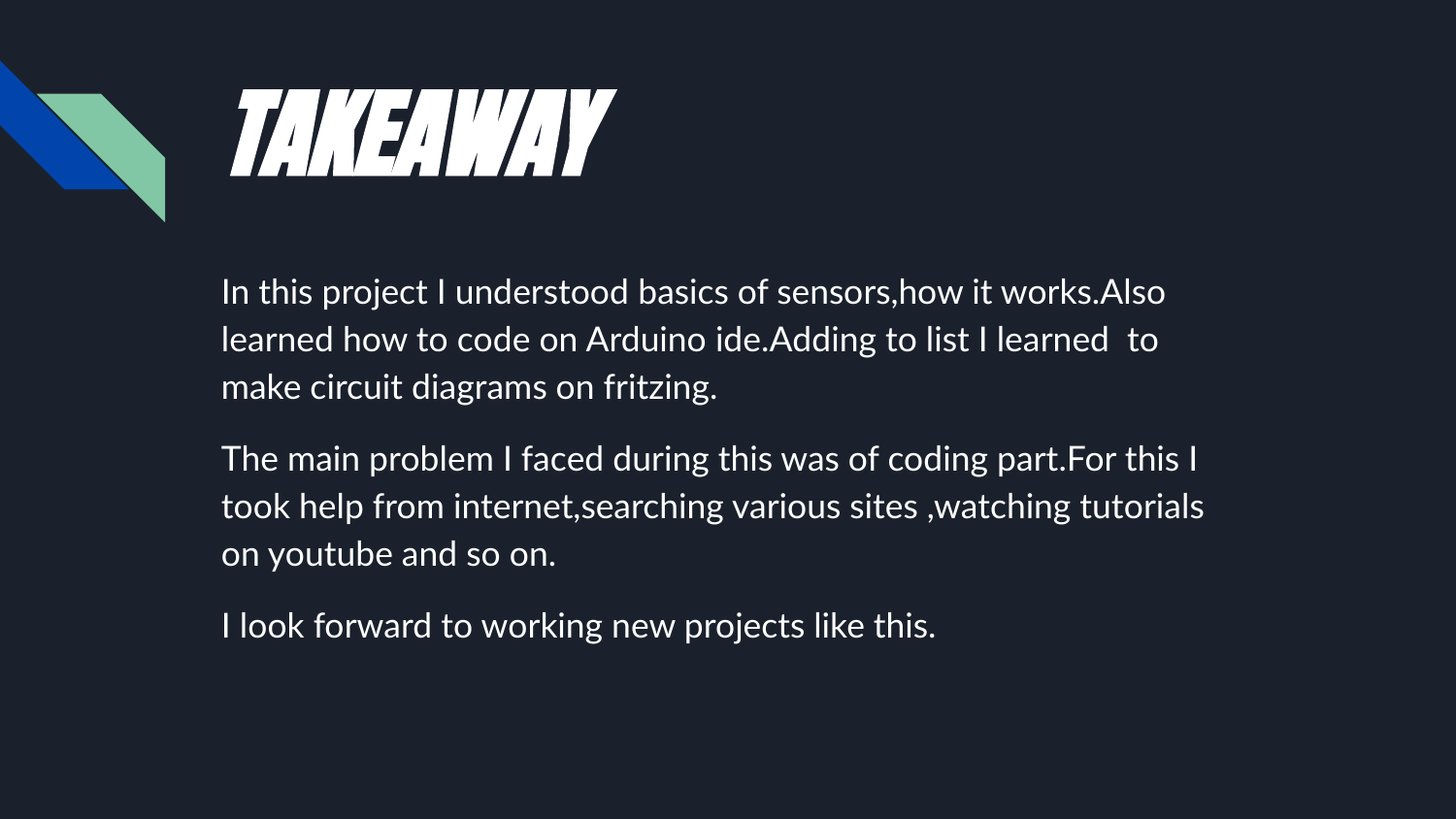

# TAKEAWAY
In this project I understood basics of sensors,how it works.Also learned how to code on Arduino ide.Adding to list I learned  to make circuit diagrams on fritzing.
The main problem I faced during this was of coding part.For this I took help from internet,searching various sites ,watching tutorials on youtube and so on.
I look forward to working new projects like this.